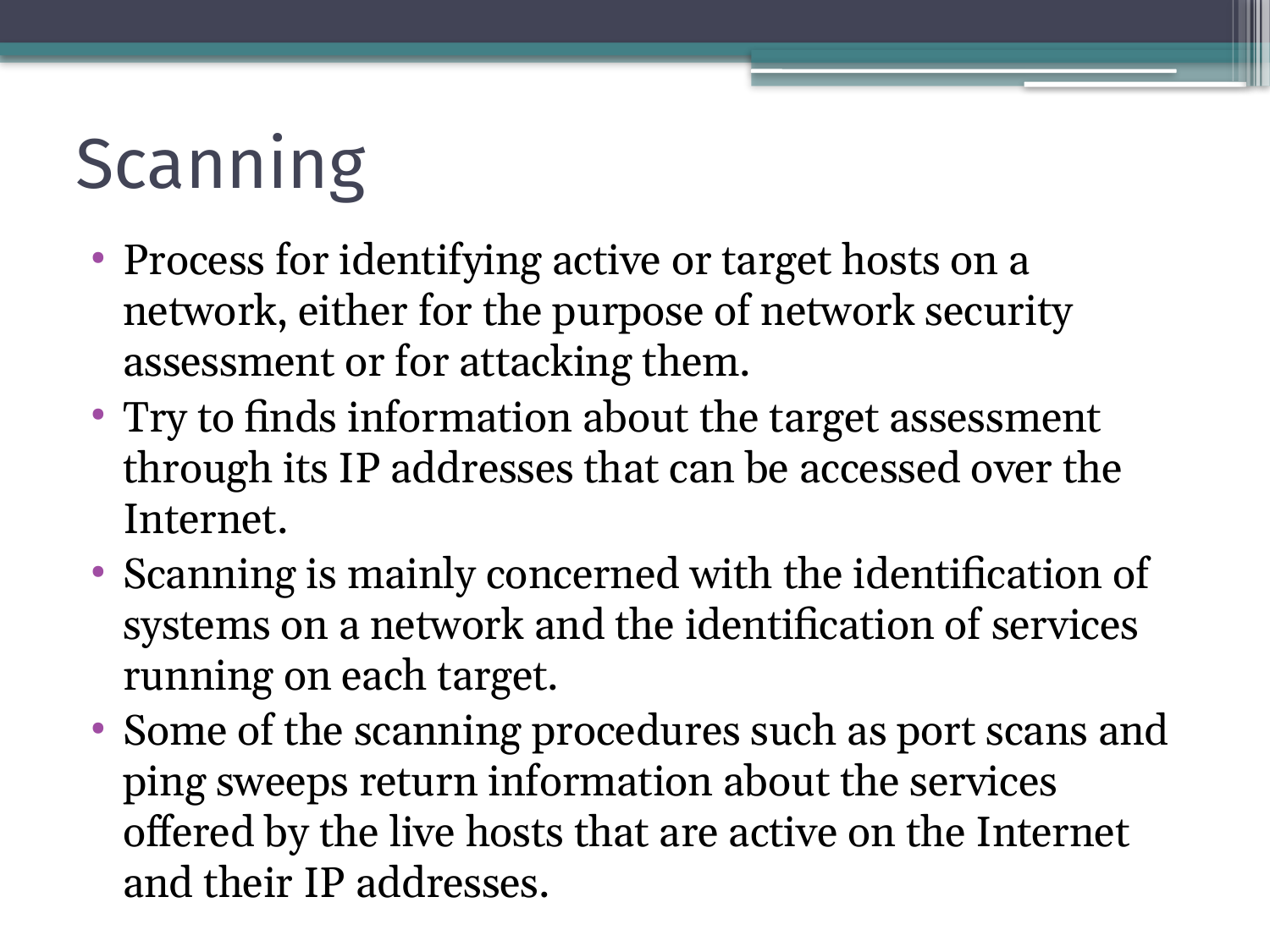

# Scanning
Process for identifying active or target hosts on a network, either for the purpose of network security assessment or for attacking them.
Try to finds information about the target assessment through its IP addresses that can be accessed over the Internet.
Scanning is mainly concerned with the identification of systems on a network and the identification of services running on each target.
Some of the scanning procedures such as port scans and ping sweeps return information about the services offered by the live hosts that are active on the Internet and their IP addresses.